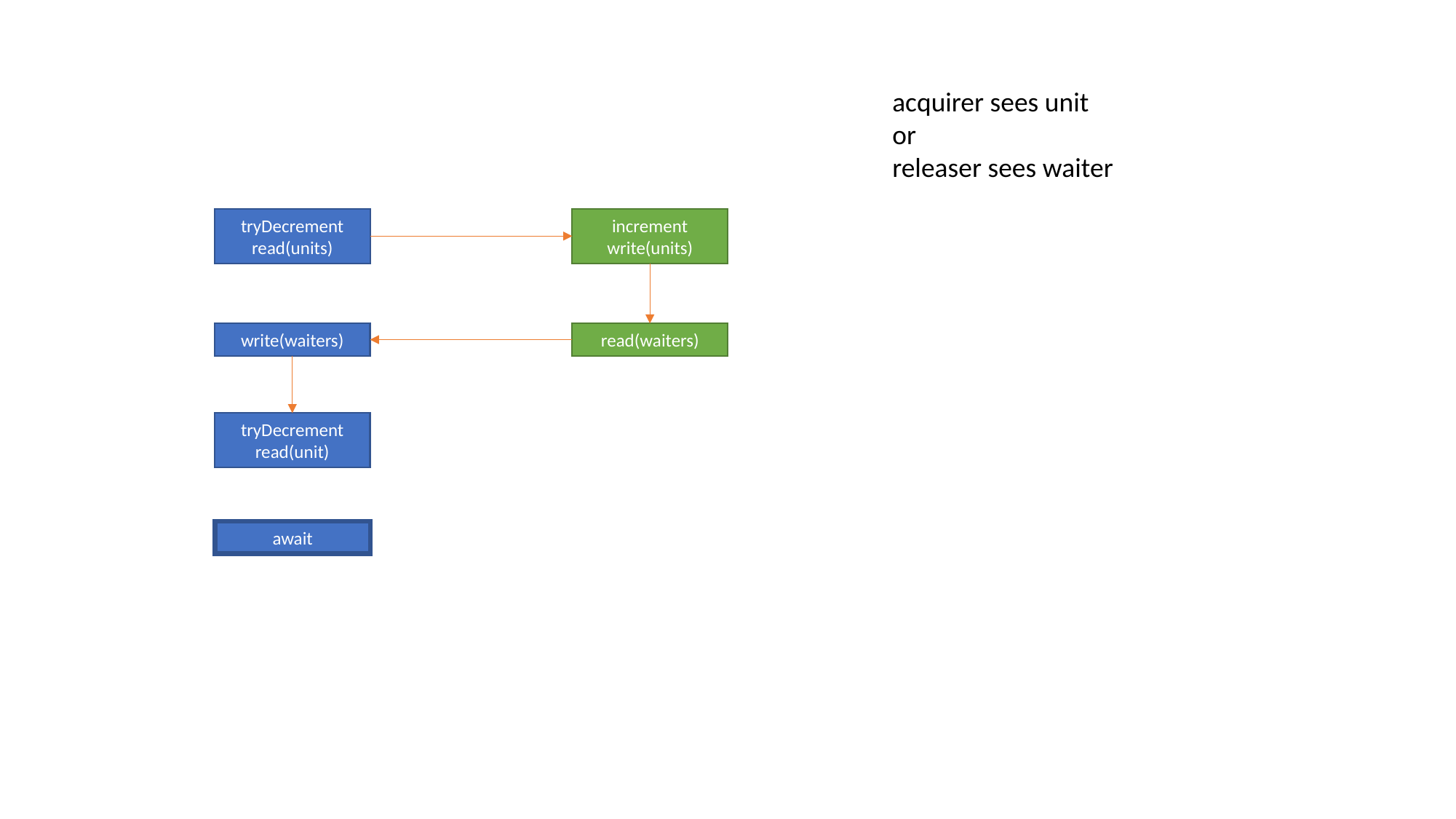

acquirer sees unit
or
releaser sees waiter
increment
write(units)
tryDecrement
read(units)
write(waiters)
read(waiters)
tryDecrement
read(unit)
await